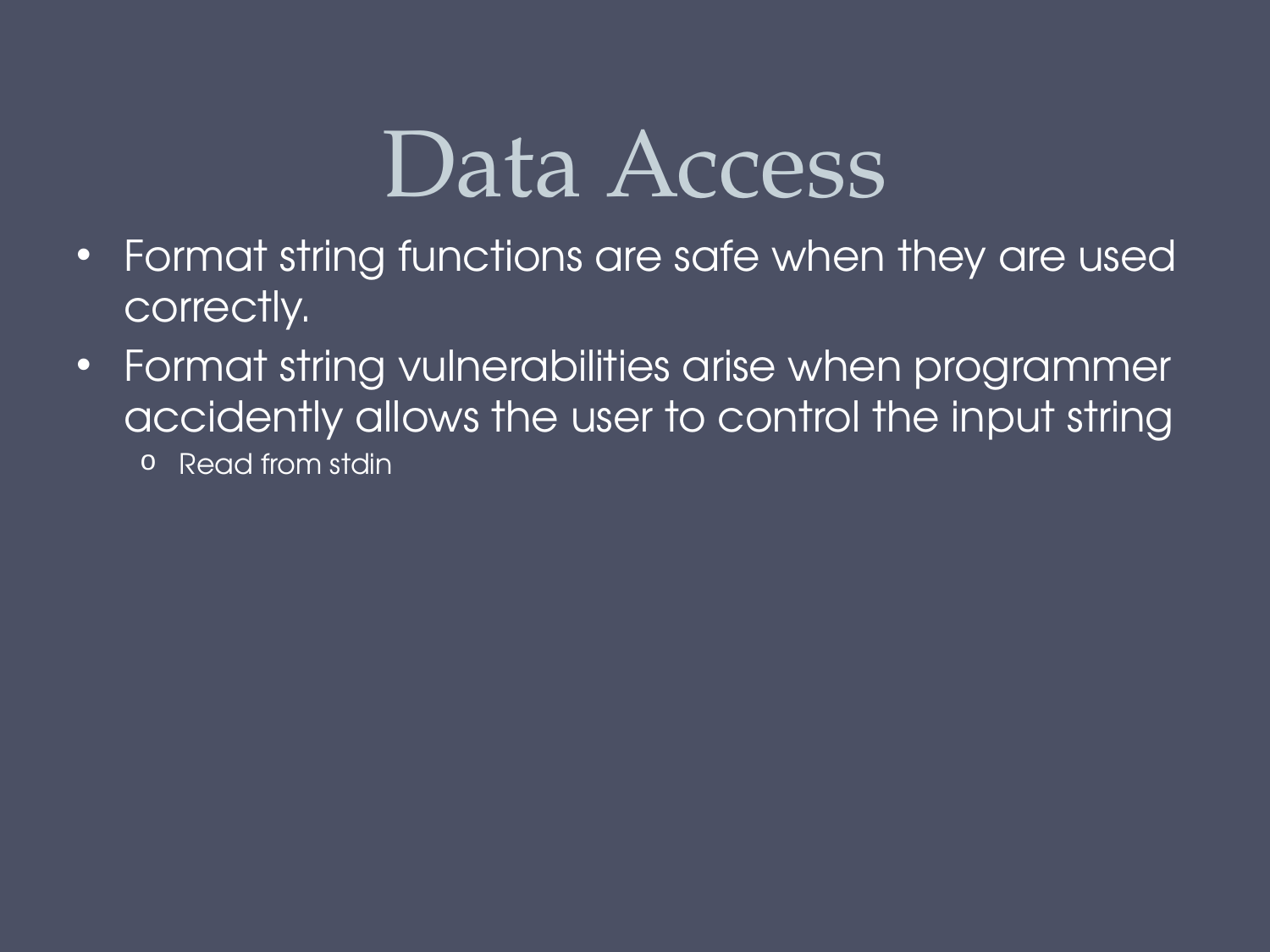

# Data Access
Format string functions are safe when they are used correctly.
Format string vulnerabilities arise when programmer accidently allows the user to control the input string
Read from stdin